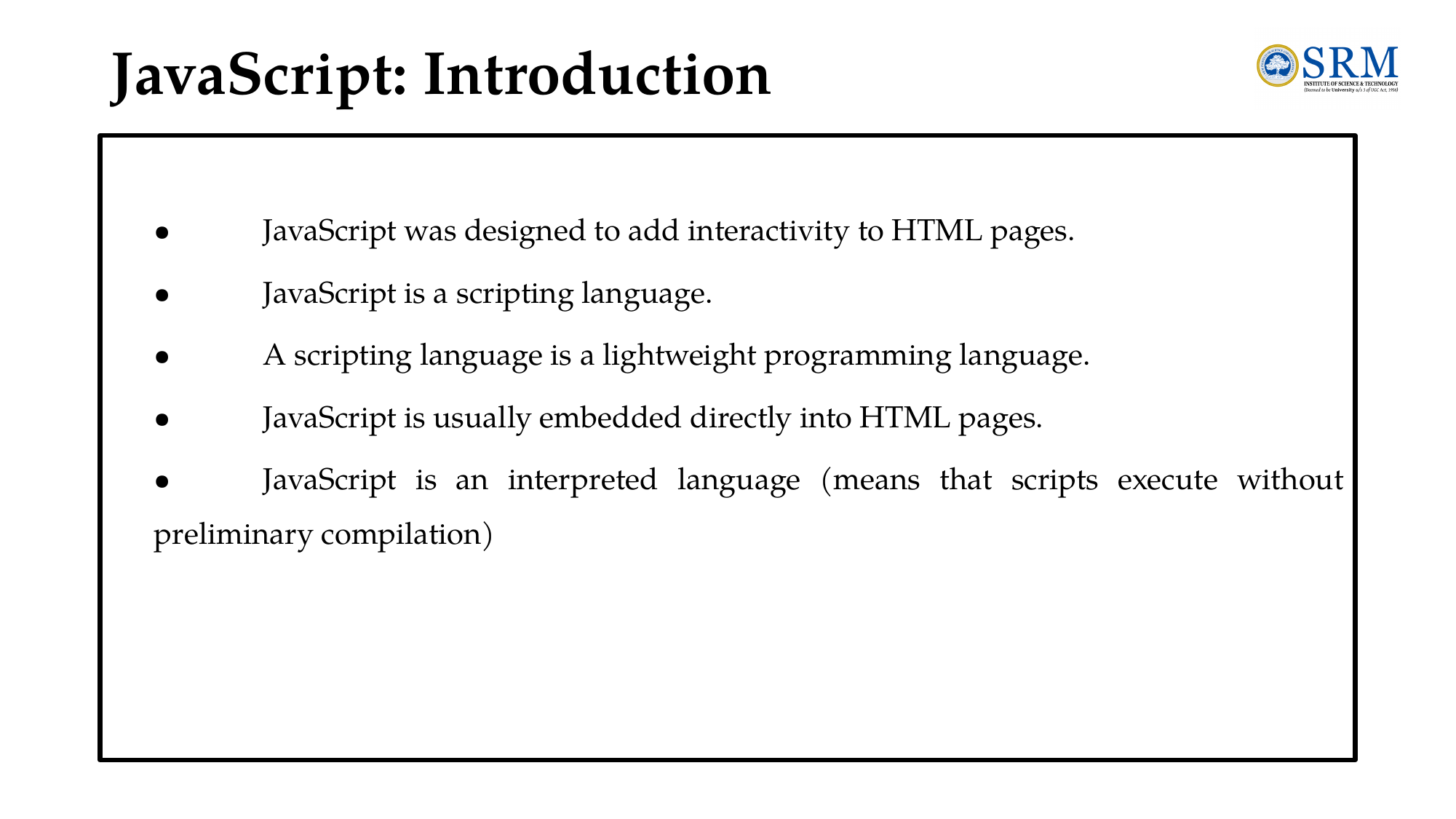

# JavaScript: Introduction

•	JavaScript was designed to add interactivity to HTML pages.
•	JavaScript is a scripting language.
•	A scripting language is a lightweight programming language.
•	JavaScript is usually embedded directly into HTML pages.
•	JavaScript is an interpreted language (means that scripts execute without preliminary compilation)